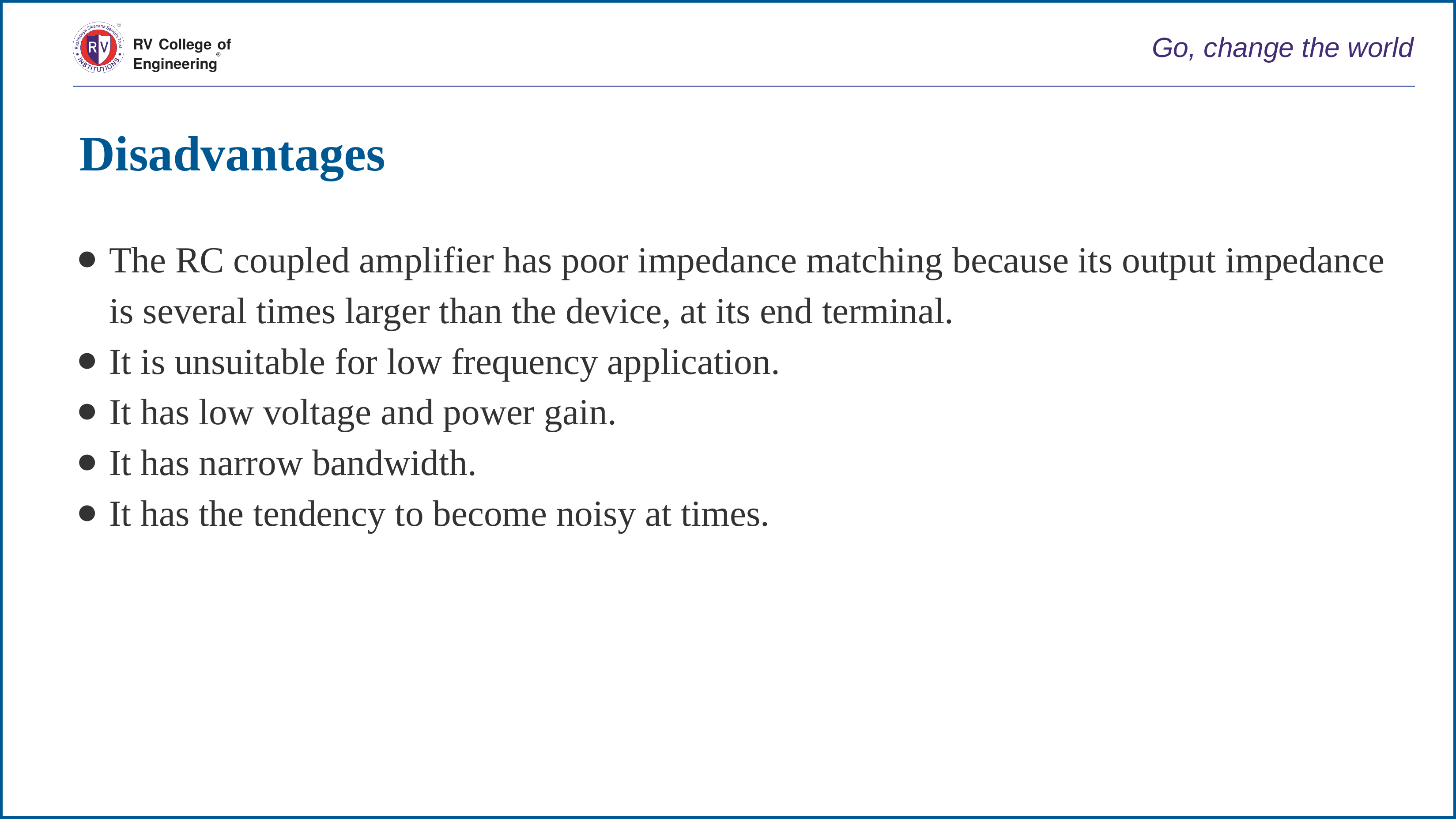

Go, change the world
RV College of
Engineering

Disadvantages
The RC coupled amplifier has poor impedance matching because its output impedance is several times larger than the device, at its end terminal.
It is unsuitable for low frequency application.
It has low voltage and power gain.
It has narrow bandwidth.
It has the tendency to become noisy at times.